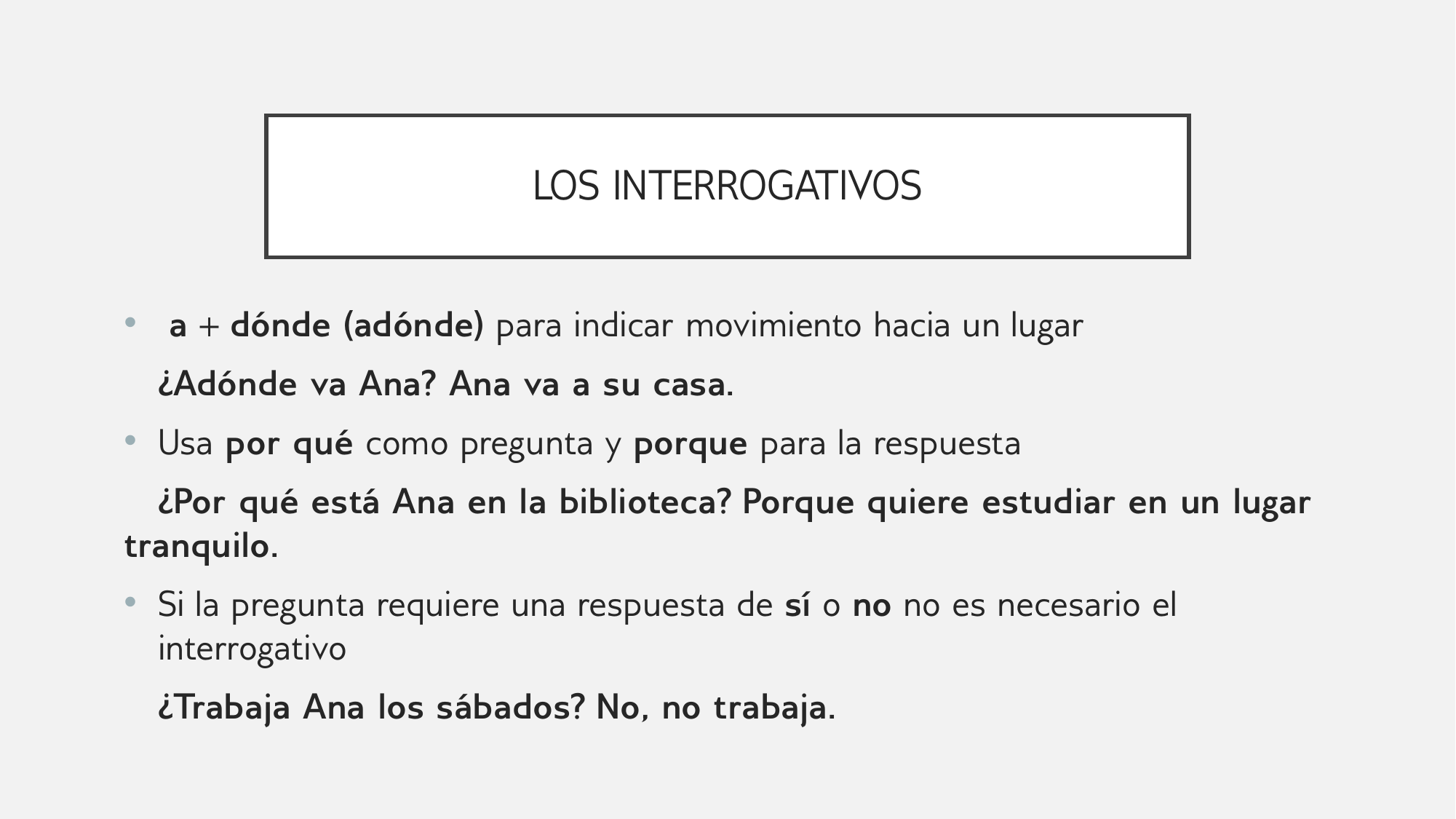

# LOS INTERROGATIVOS
 a + dónde (adónde) para indicar movimiento hacia un lugar
¿Adónde va Ana? Ana va a su casa.
Usa por qué como pregunta y porque para la respuesta
¿Por qué está Ana en la biblioteca? Porque quiere estudiar en un lugar tranquilo.
Si la pregunta requiere una respuesta de sí o no no es necesario el interrogativo
¿Trabaja Ana los sábados? No, no trabaja.